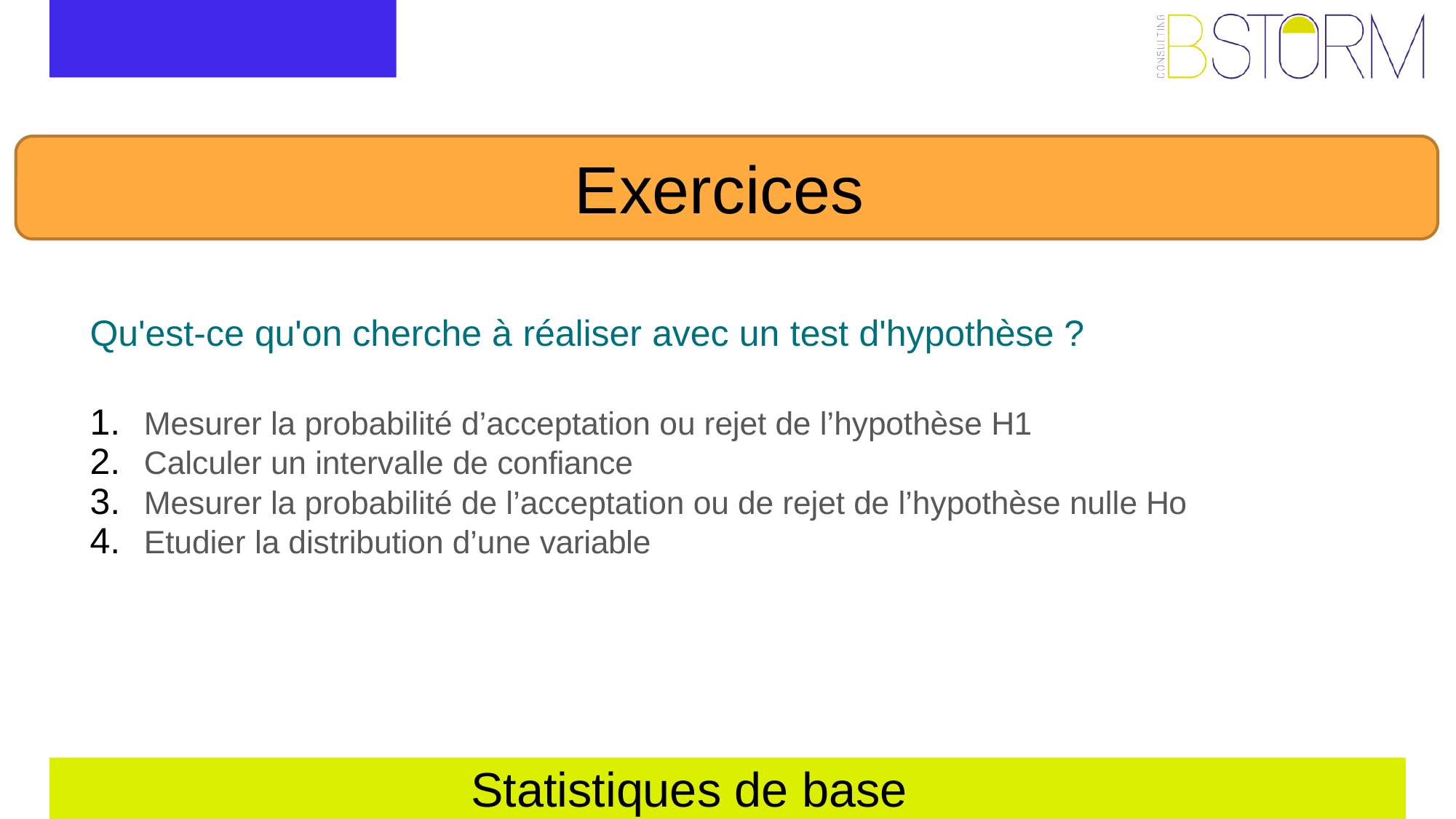

Exercices
Qu'est-ce qu'on cherche à réaliser avec un test d'hypothèse ?

Mesurer la probabilité d’acceptation ou rejet de l’hypothèse H1
Calculer un intervalle de confiance
Mesurer la probabilité de l’acceptation ou de rejet de l’hypothèse nulle Ho
Etudier la distribution d’une variable
Statistiques de base